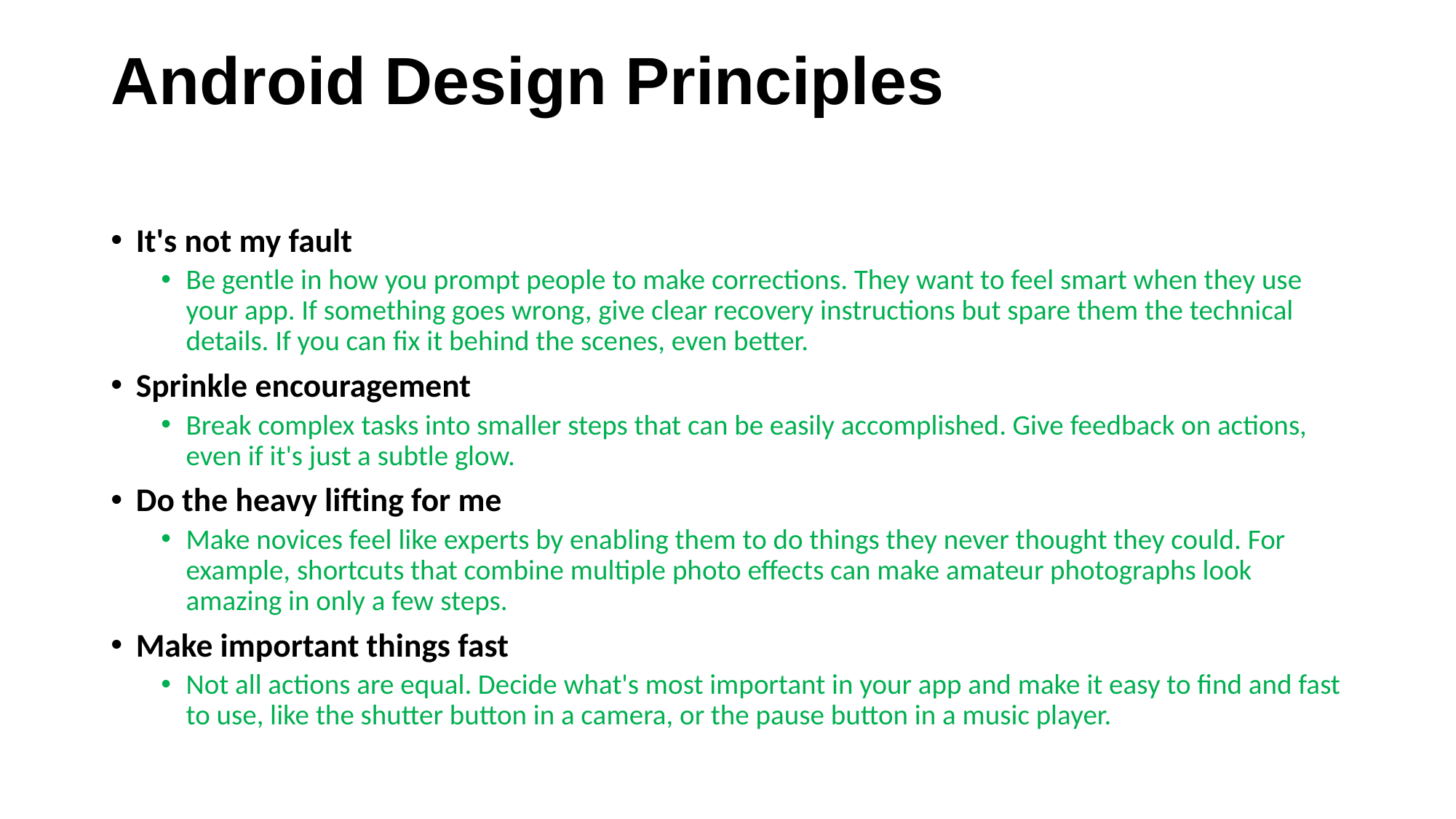

# Android Design Principles
It's not my fault
Be gentle in how you prompt people to make corrections. They want to feel smart when they use your app. If something goes wrong, give clear recovery instructions but spare them the technical details. If you can fix it behind the scenes, even better.
Sprinkle encouragement
Break complex tasks into smaller steps that can be easily accomplished. Give feedback on actions, even if it's just a subtle glow.
Do the heavy lifting for me
Make novices feel like experts by enabling them to do things they never thought they could. For example, shortcuts that combine multiple photo effects can make amateur photographs look amazing in only a few steps.
Make important things fast
Not all actions are equal. Decide what's most important in your app and make it easy to find and fast to use, like the shutter button in a camera, or the pause button in a music player.